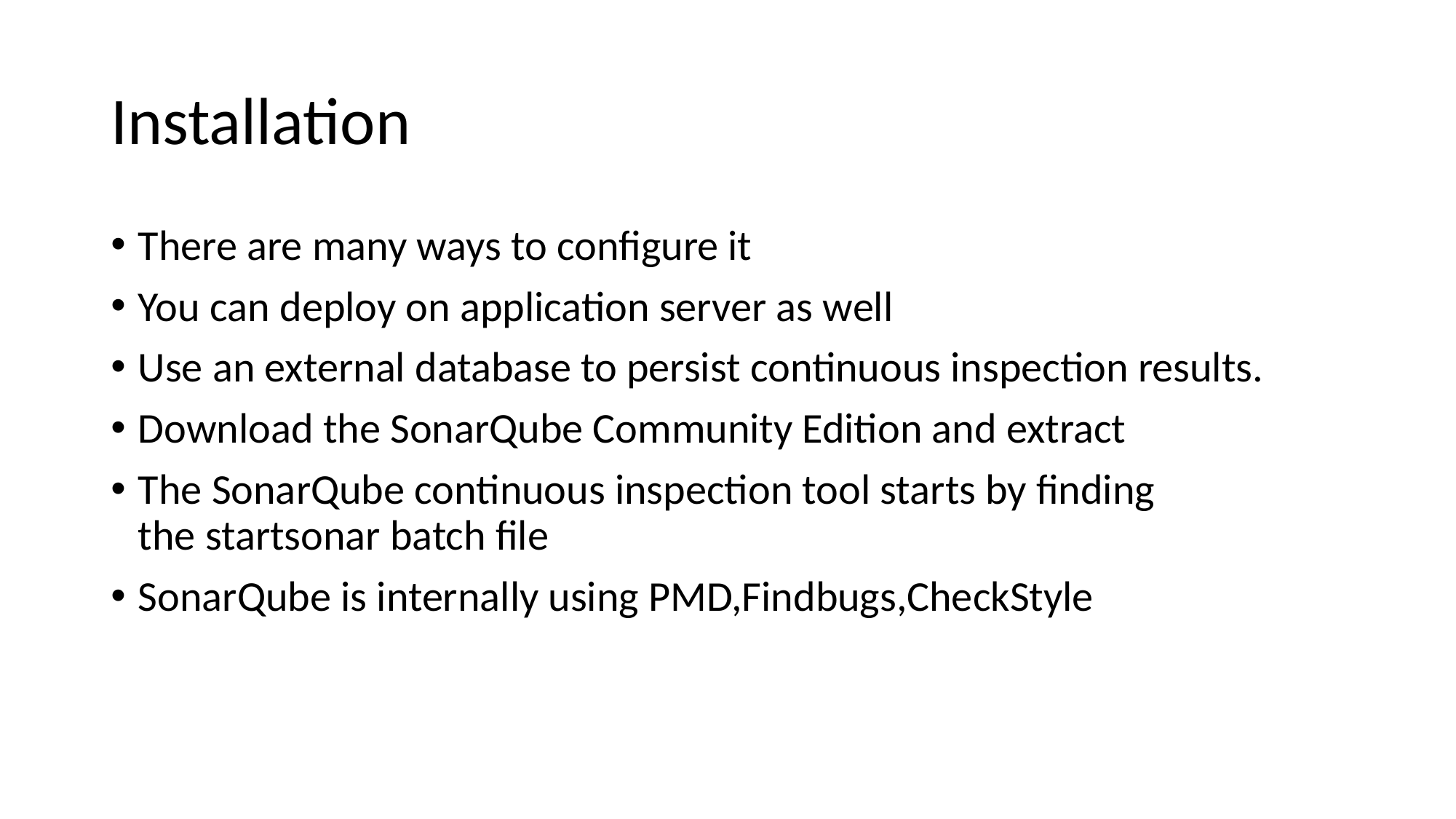

# Installation
There are many ways to configure it
You can deploy on application server as well
Use an external database to persist continuous inspection results.
Download the SonarQube Community Edition and extract
The SonarQube continuous inspection tool starts by finding the startsonar batch file
SonarQube is internally using PMD,Findbugs,CheckStyle